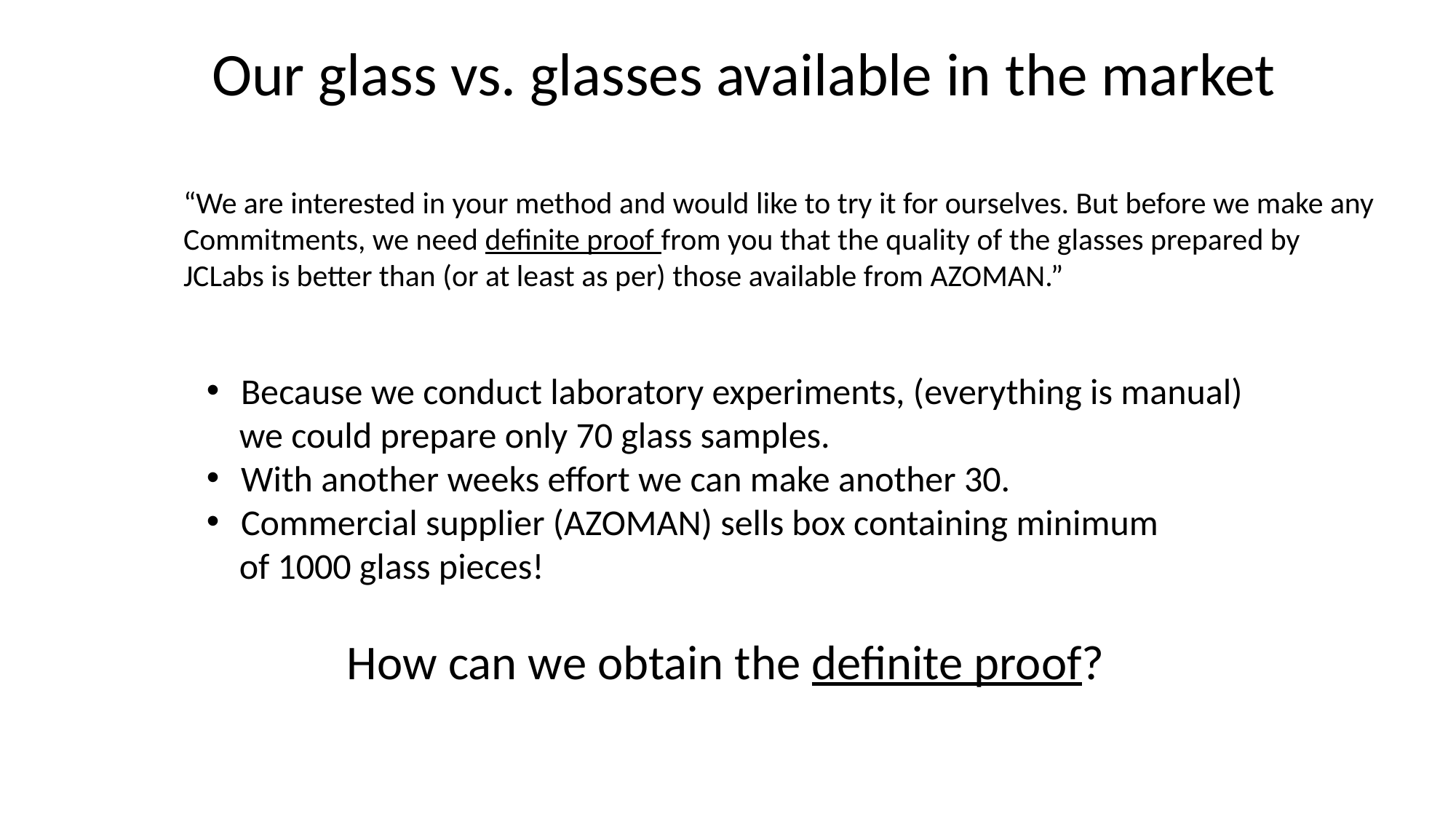

Our glass vs. glasses available in the market

“We are interested in your method and would like to try it for ourselves. But before we make any
Commitments, we need definite proof from you that the quality of the glasses prepared by
JCLabs is better than (or at least as per) those available from AZOMAN.”
Because we conduct laboratory experiments, (everything is manual)
    we could prepare only 70 glass samples.
With another weeks effort we can make another 30.
Commercial supplier (AZOMAN) sells box containing minimum
    of 1000 glass pieces!
How can we obtain the definite proof?